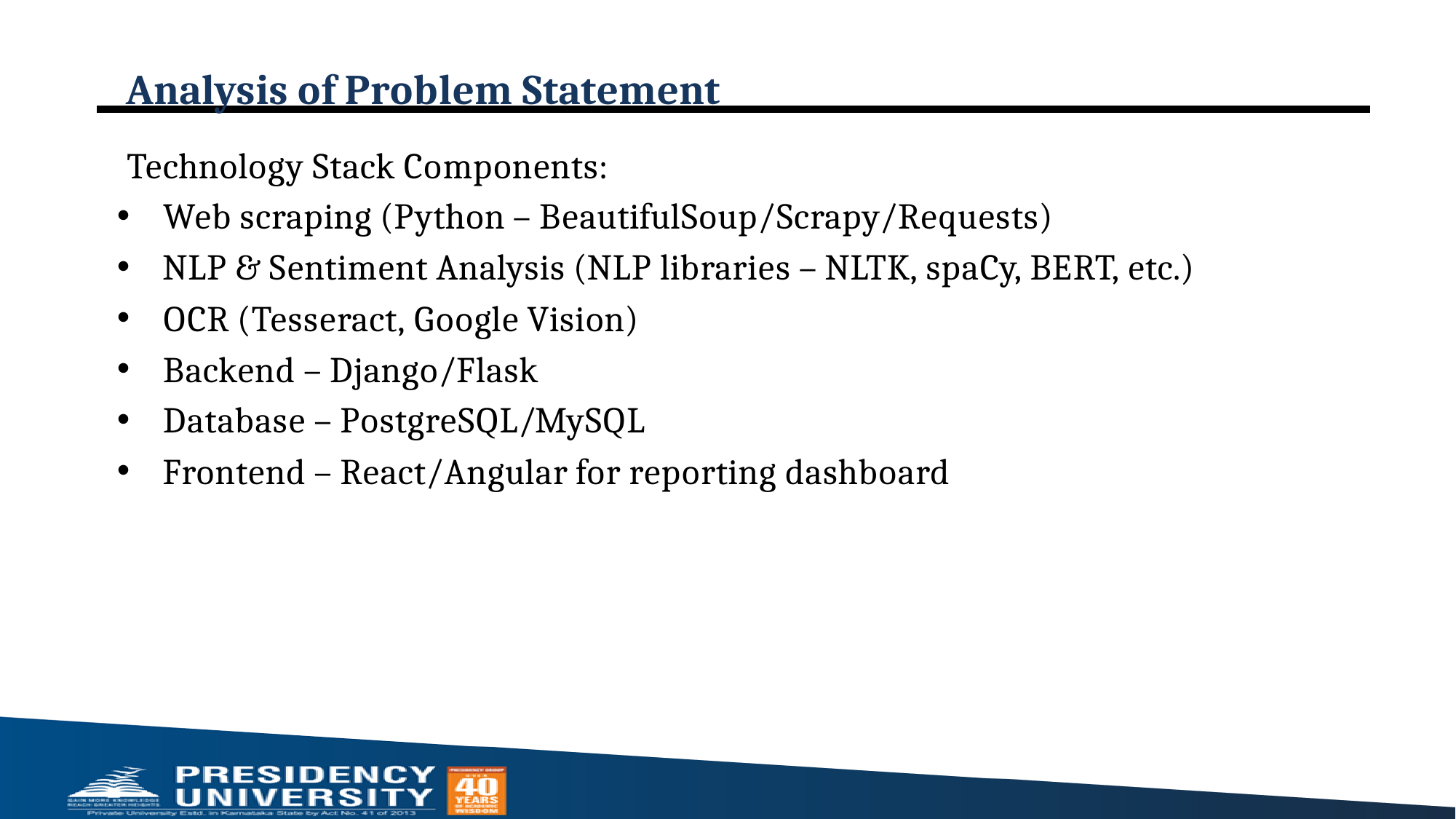

# Analysis of Problem Statement
Technology Stack Components:
Web scraping (Python – BeautifulSoup/Scrapy/Requests)
NLP & Sentiment Analysis (NLP libraries – NLTK, spaCy, BERT, etc.)
OCR (Tesseract, Google Vision)
Backend – Django/Flask
Database – PostgreSQL/MySQL
Frontend – React/Angular for reporting dashboard